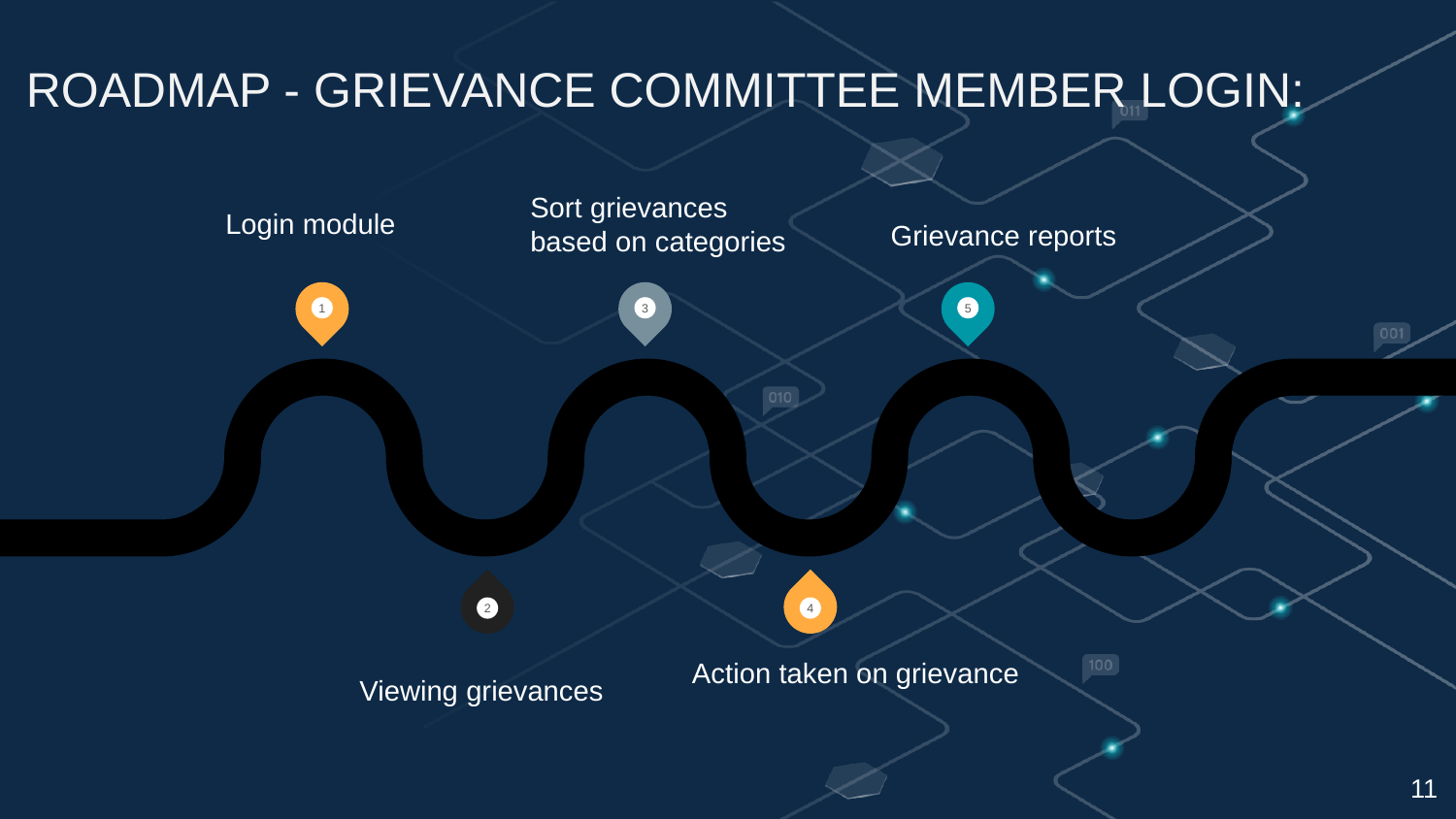

ROADMAP - GRIEVANCE COMMITTEE MEMBER LOGIN:
Sort grievances based on categories
Login module
Grievance reports

1

3

5

2

4
Action taken on grievance
Viewing grievances
11